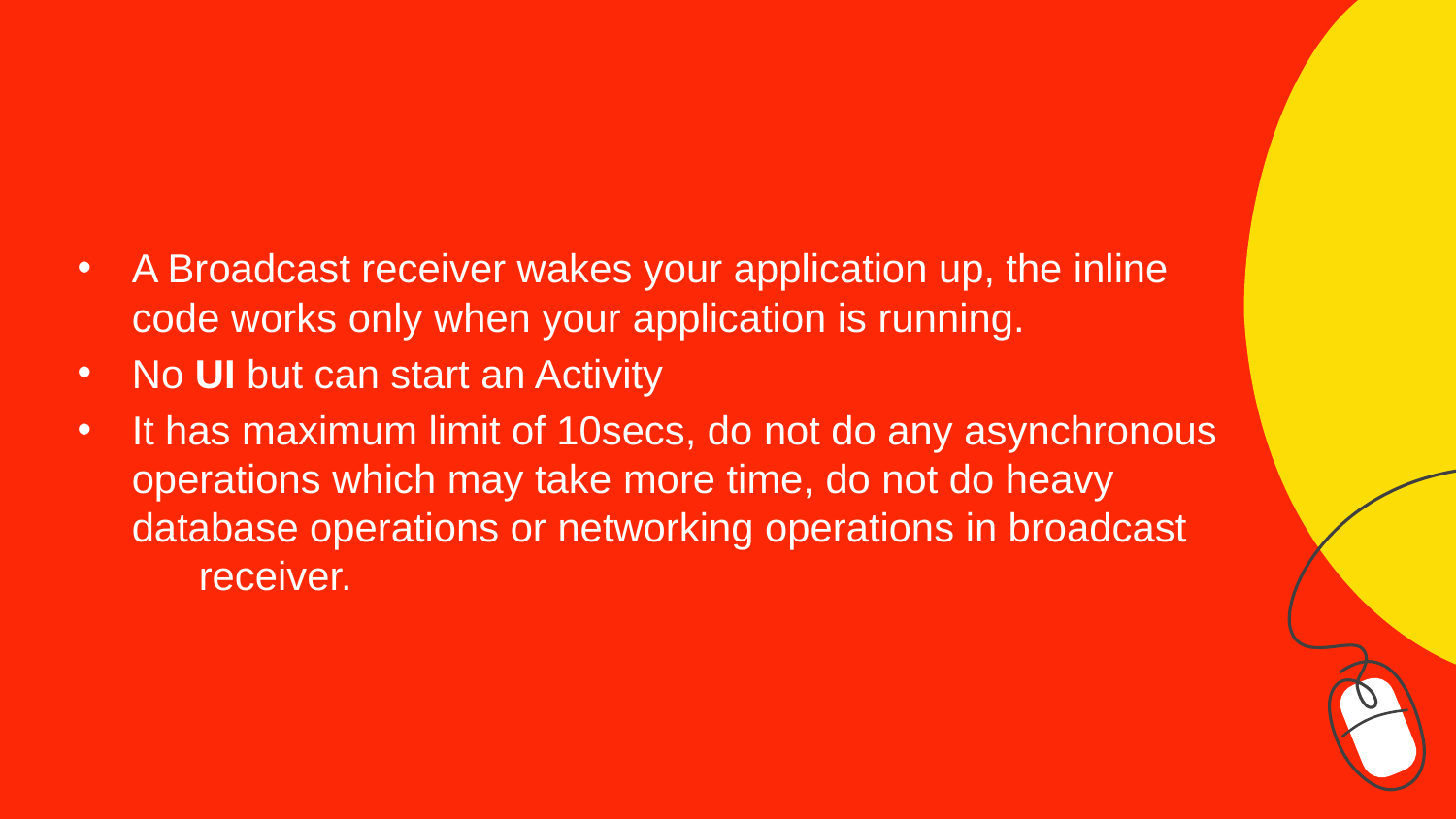

A Broadcast receiver wakes your application up, the inline   code works only when your application is running.
No UI but can start an Activity
It has maximum limit of 10secs, do not do any asynchronous operations which may take more time, do not do heavy database operations or networking operations in broadcast         receiver.